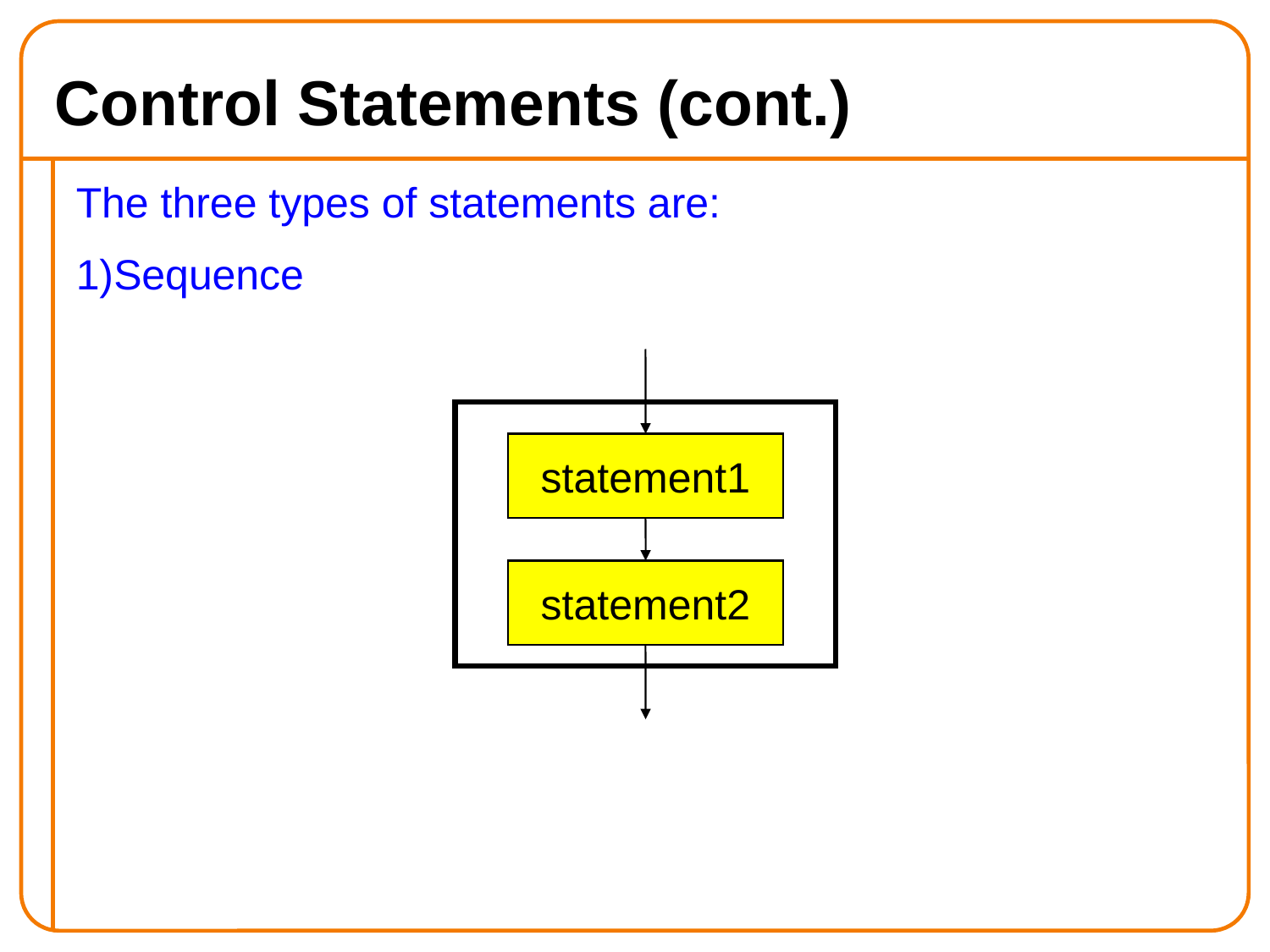

Control Statements (cont.)
The three types of statements are:
Sequence

statement1

statement2